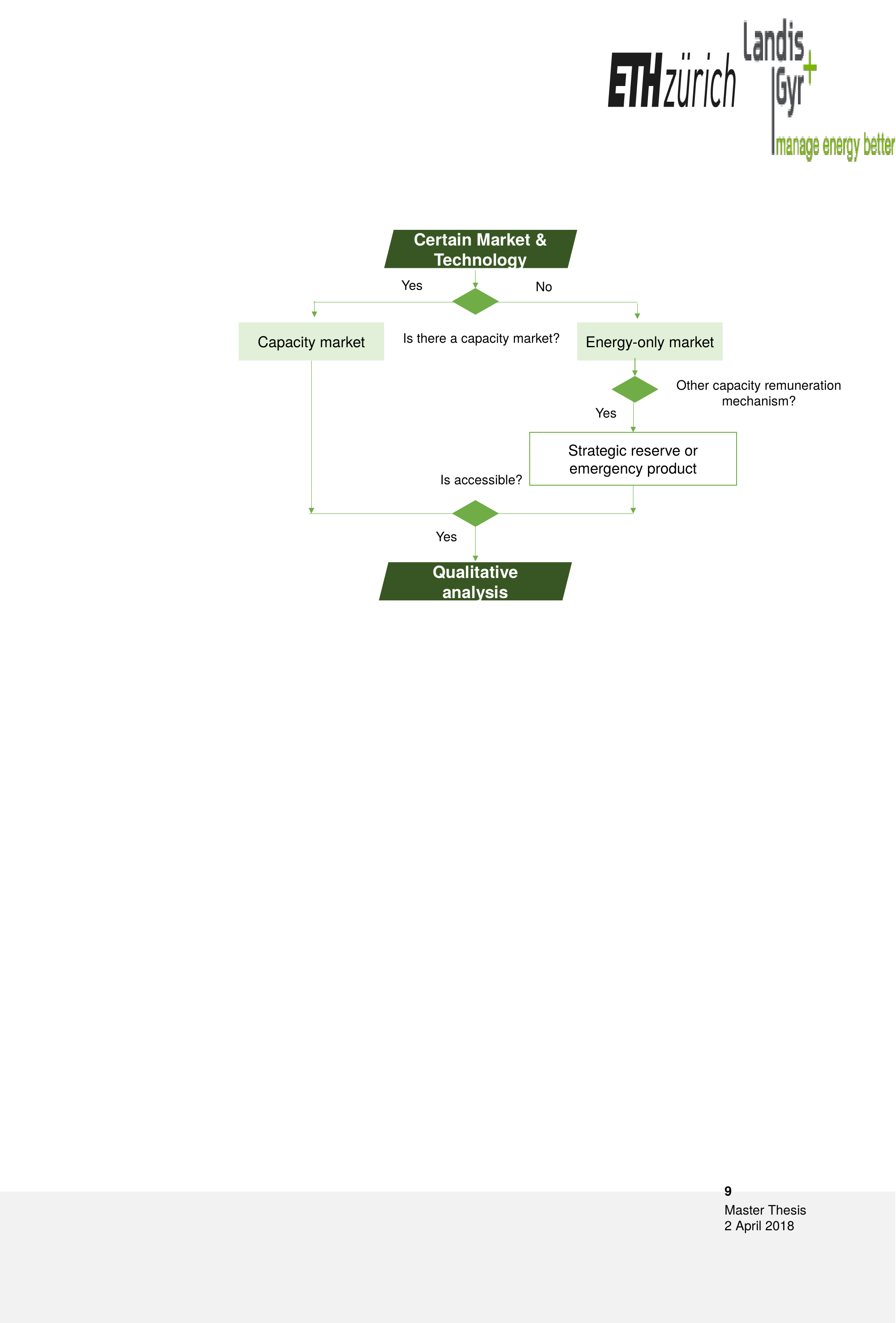

#
Certain Market & Technology
Yes
No

Is there a capacity market?
Capacity market
Energy-only market
Other capacity remuneration mechanism?

Yes
Strategic reserve or emergency product
Is accessible?

Yes
Qualitative analysis